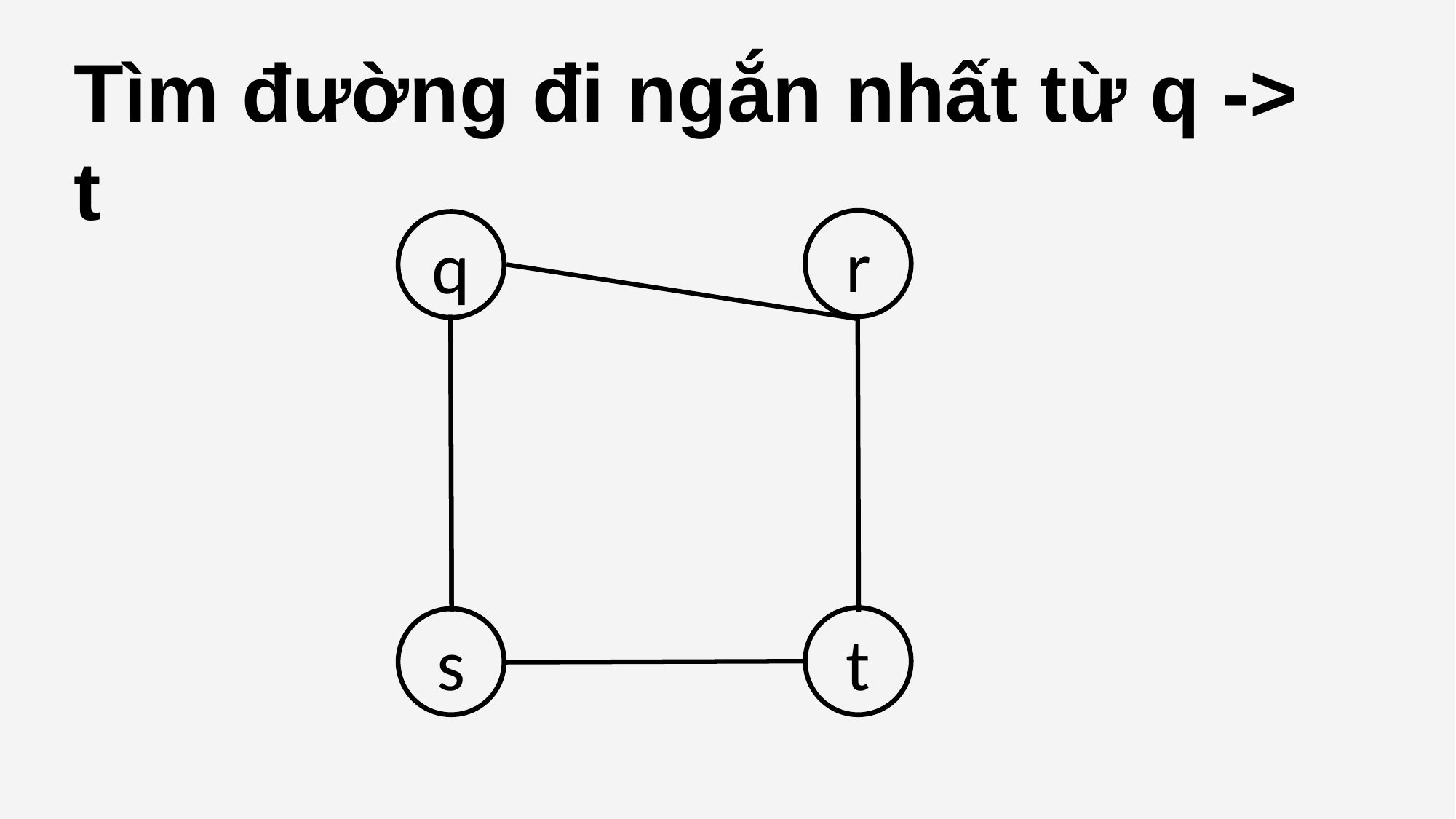

Tìm đường đi ngắn nhất từ q -> t
r
q
t
s